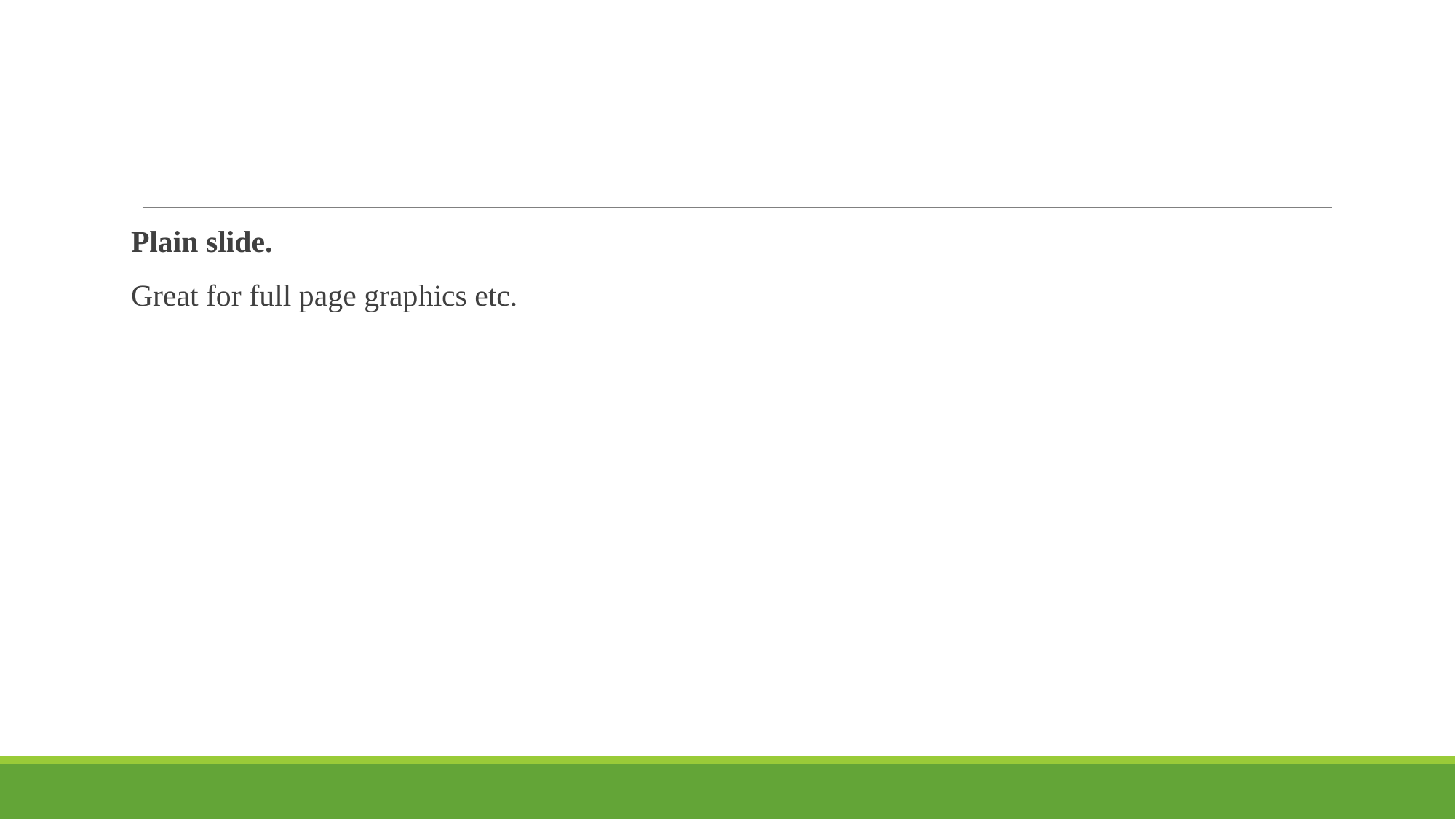

Plain slide.
Great for full page graphics etc.